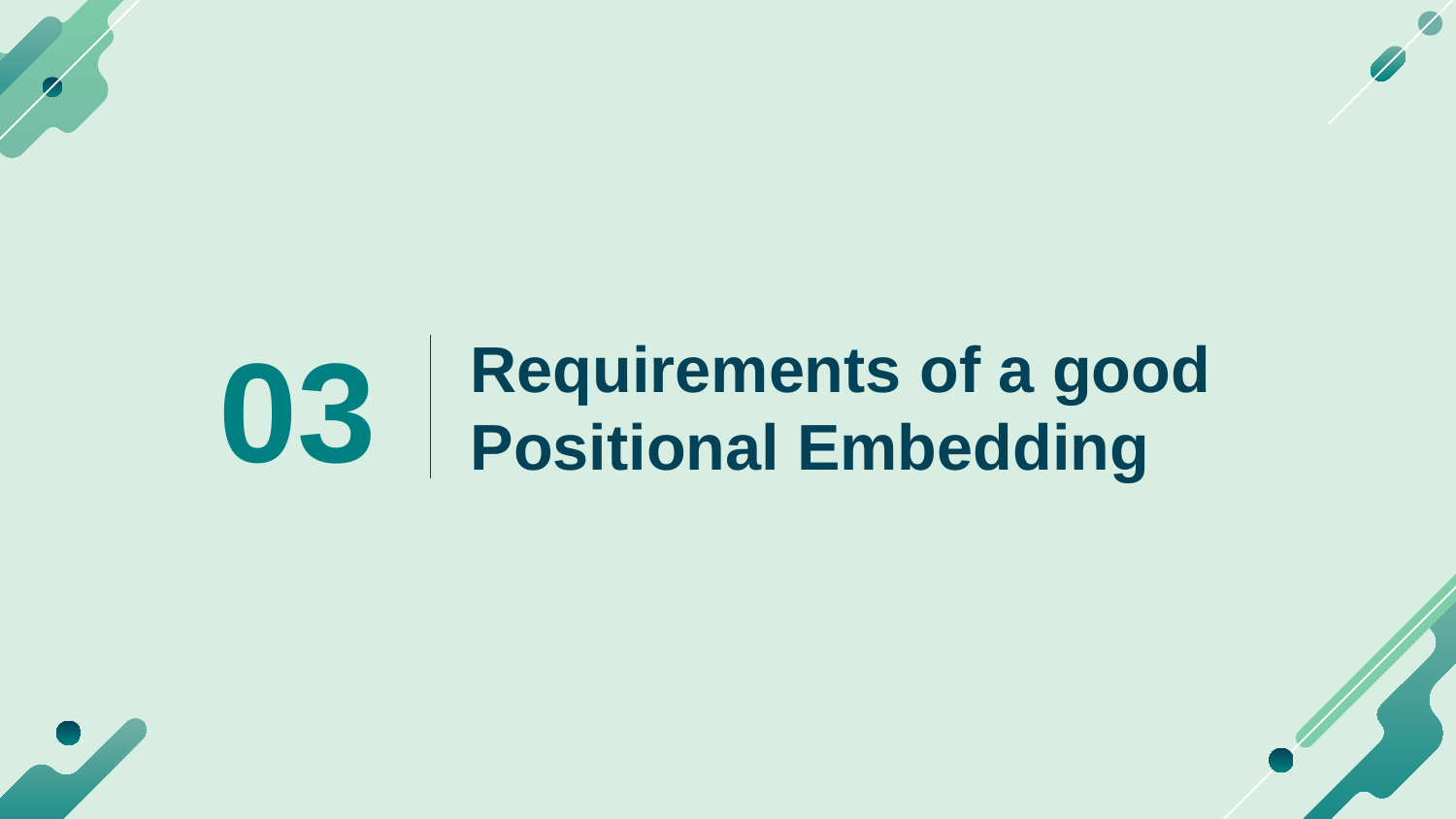

# Requirements of a good Positional Embedding
03